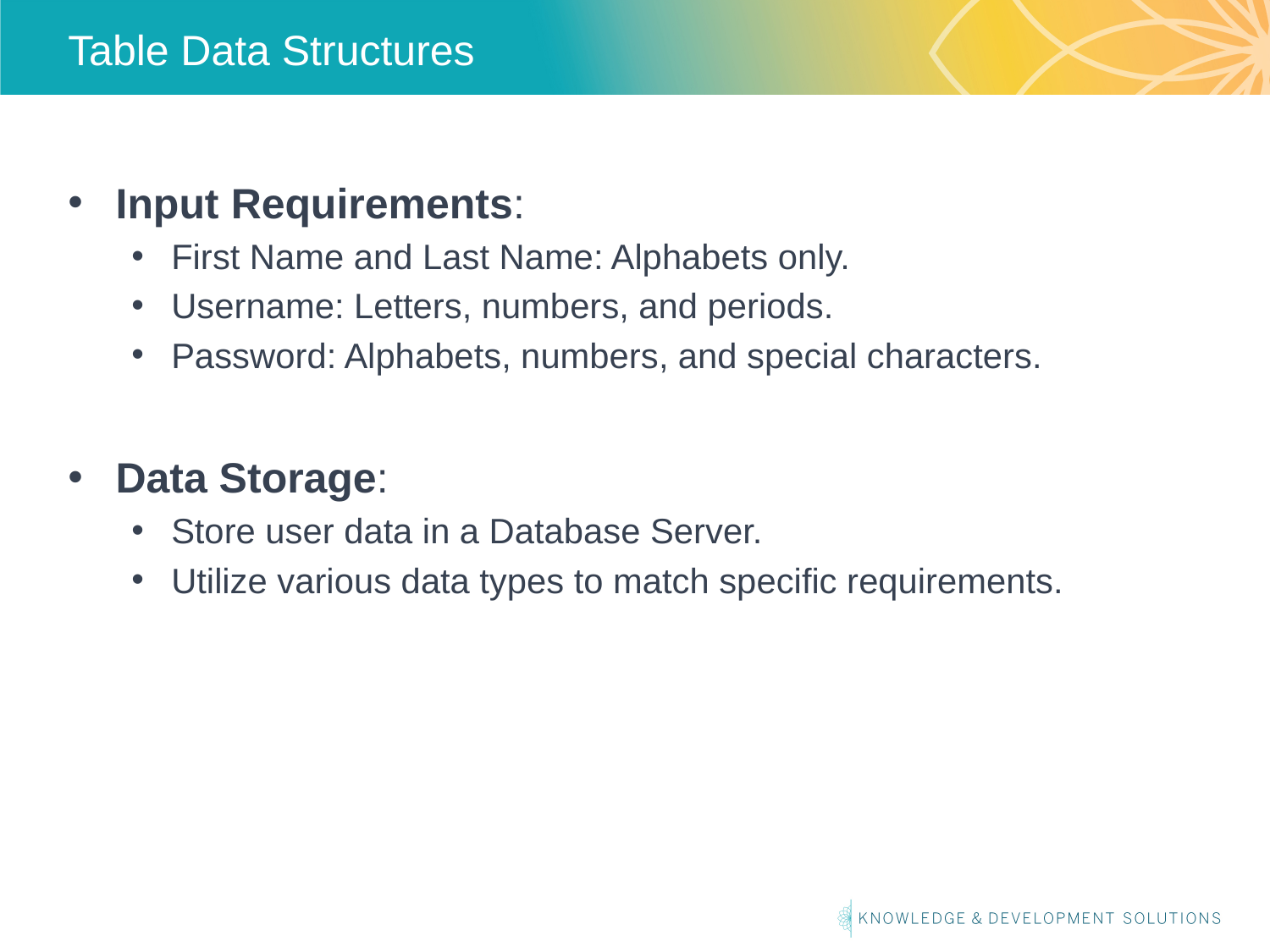

# Table Data Structures
Input Requirements:
First Name and Last Name: Alphabets only.
Username: Letters, numbers, and periods.
Password: Alphabets, numbers, and special characters.

Data Storage:
Store user data in a Database Server.
Utilize various data types to match specific requirements.